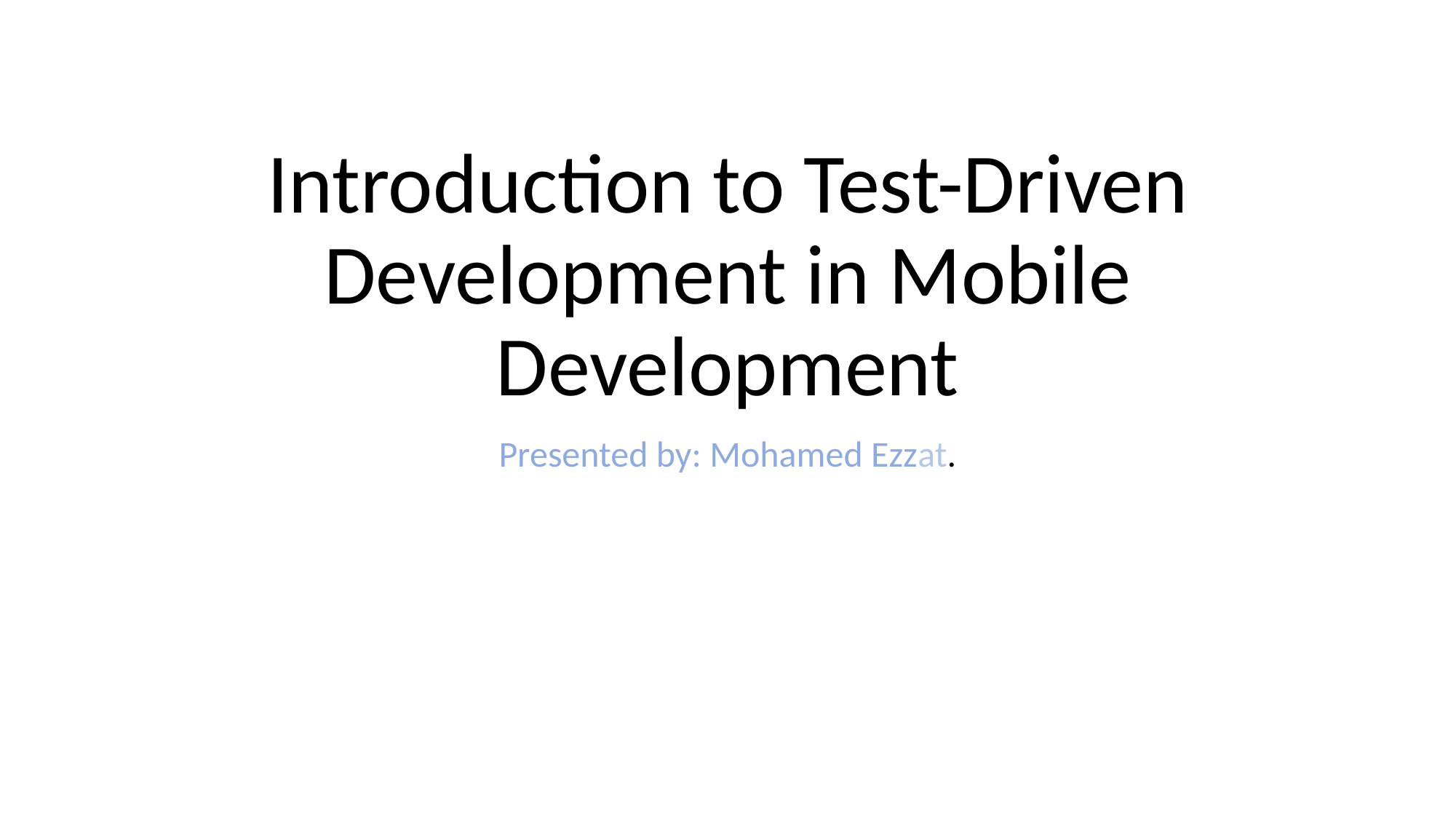

# Introduction to Test-Driven Development in Mobile Development
Presented by: Mohamed Ezzat.